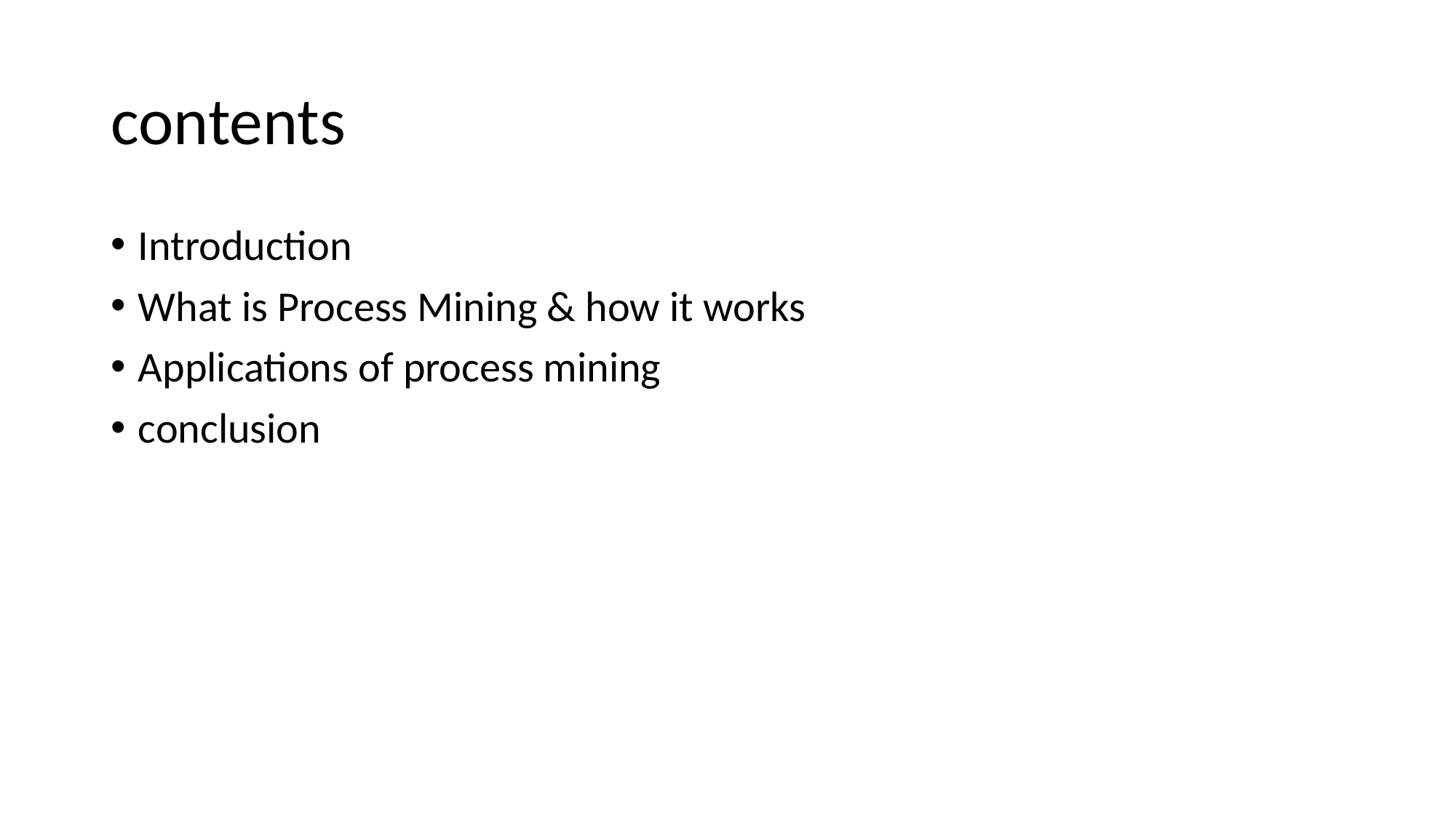

# contents
Introduction
What is Process Mining & how it works
Applications of process mining
conclusion